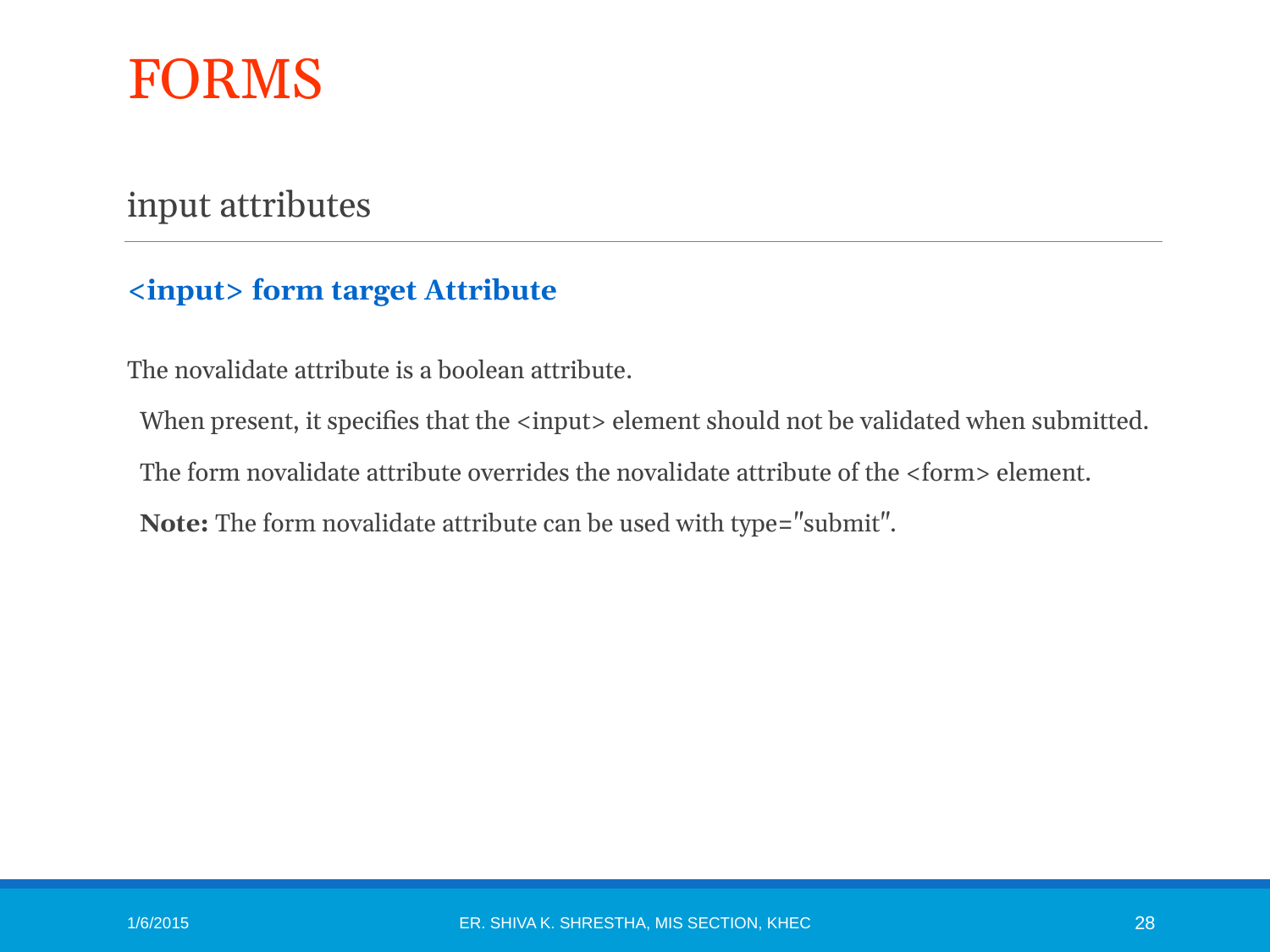

# FORMS
input attributes
<input> form target Attribute
The novalidate attribute is a boolean attribute.
When present, it specifies that the <input> element should not be validated when submitted.
The form novalidate attribute overrides the novalidate attribute of the <form> element.
Note: The form novalidate attribute can be used with type="submit".

1/6/2015
Er. Shiva K. Shrestha, MIS Section, KhEC
28